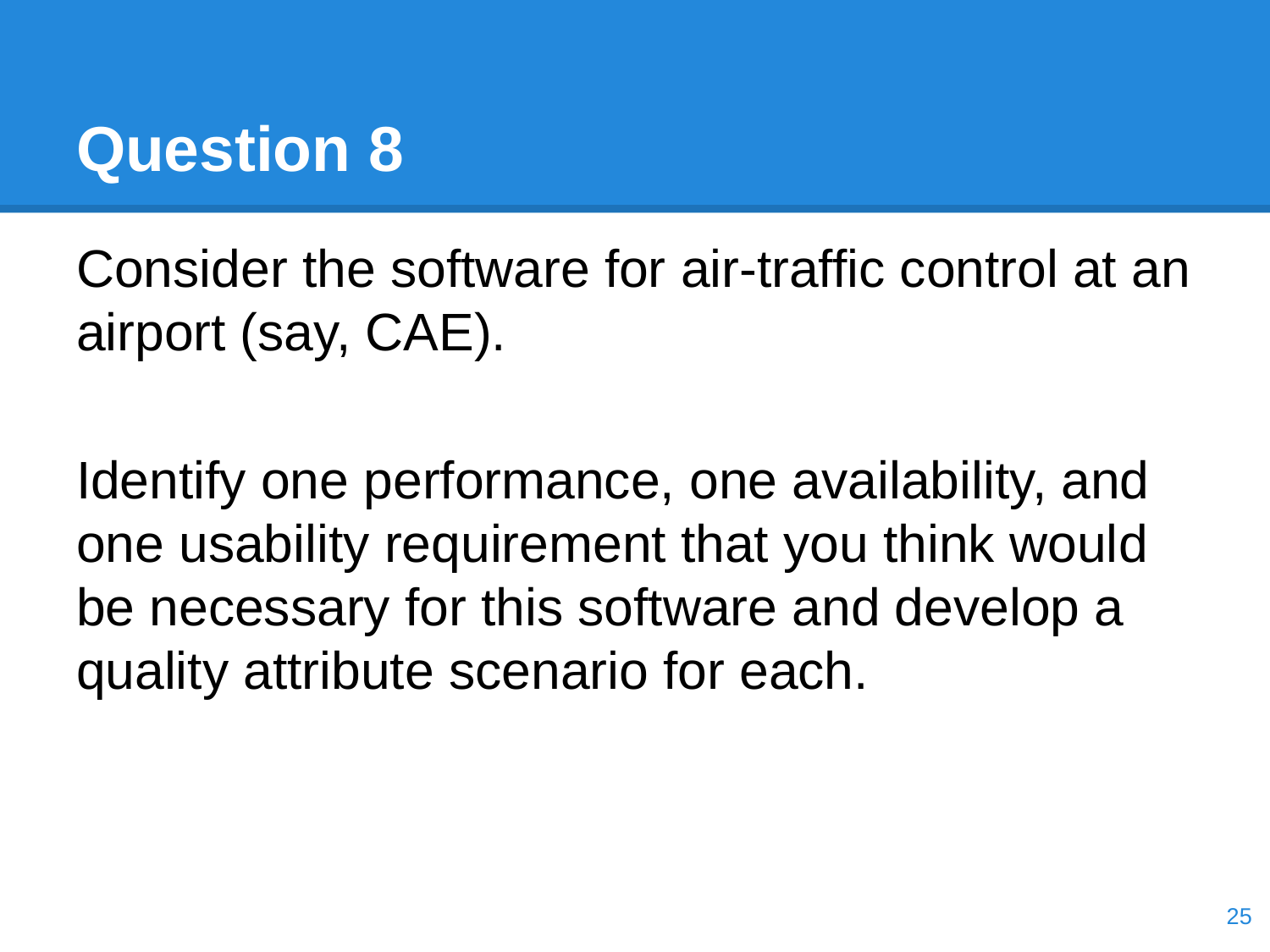

# Question 8
Consider the software for air-traffic control at an airport (say, CAE).

Identify one performance, one availability, and one usability requirement that you think would be necessary for this software and develop a quality attribute scenario for each.
25